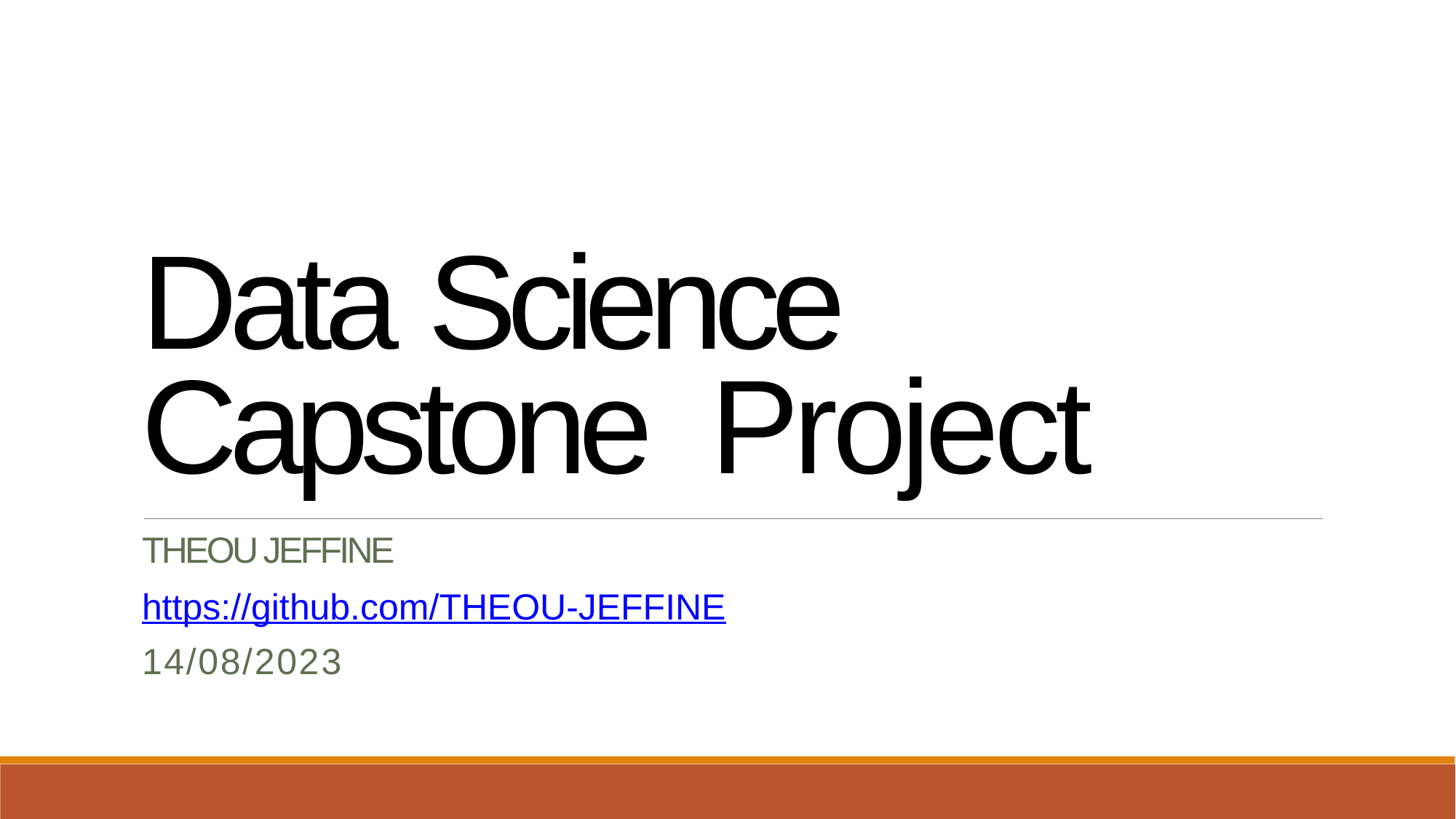

Data Science Capstone  Project
THEOU JEFFINE
https://github.com/THEOU-JEFFINE
14/08/2023